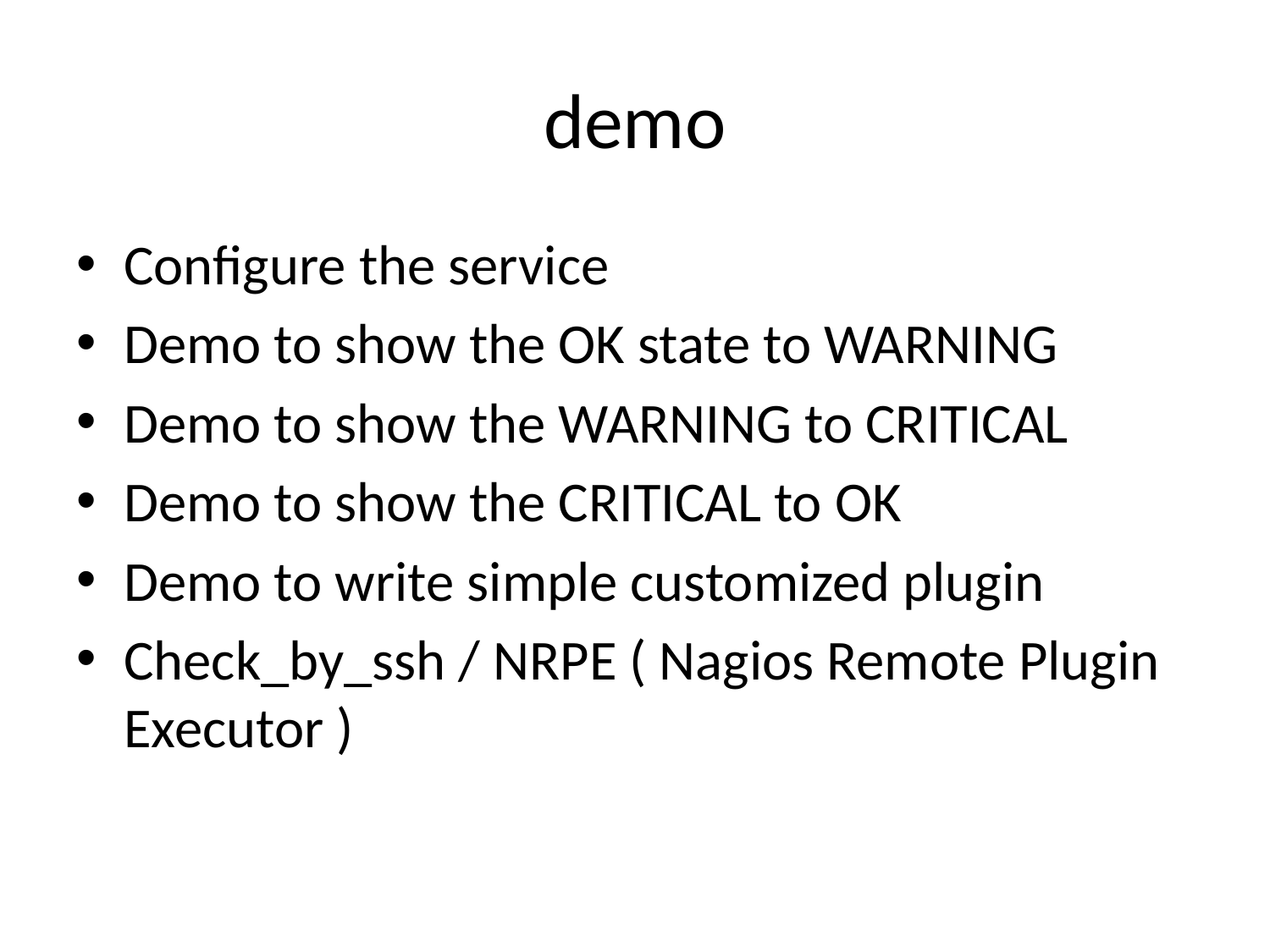

# demo
Configure the service
Demo to show the OK state to WARNING
Demo to show the WARNING to CRITICAL
Demo to show the CRITICAL to OK
Demo to write simple customized plugin
Check_by_ssh / NRPE ( Nagios Remote Plugin Executor )